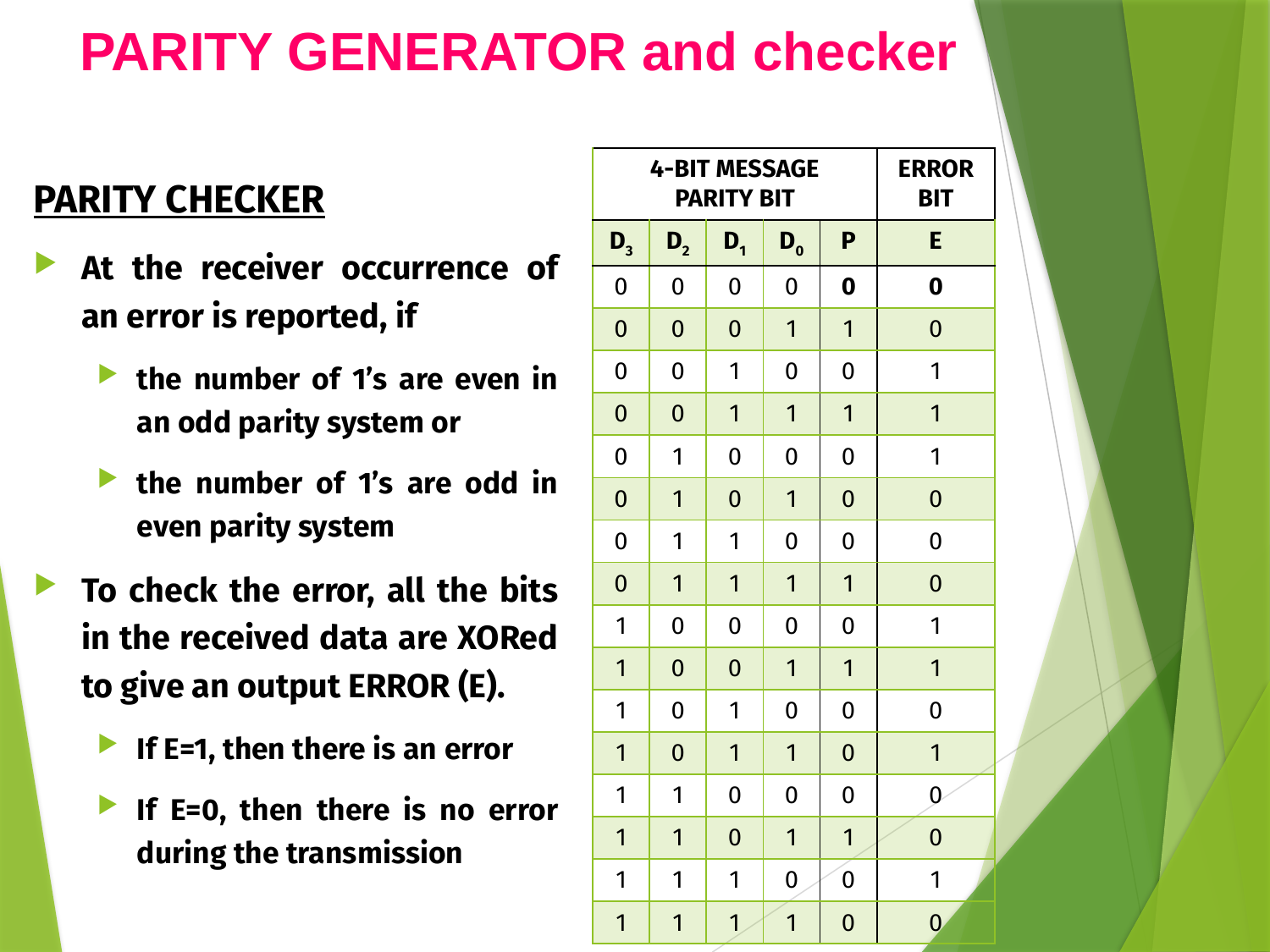

# PARITY GENERATOR and checker
| 4-BIT MESSAGE PARITY BIT |  |  |  |  | ERROR BIT |
| --- | --- | --- | --- | --- | --- |
| D3 | D2 | D1 | D0 | P | E |
| 0 | 0 | 0 | 0 | 0 | 0 |
| 0 | 0 | 0 | 1 | 1 | 0 |
| 0 | 0 | 1 | 0 | 0 | 1 |
| 0 | 0 | 1 | 1 | 1 | 1 |
| 0 | 1 | 0 | 0 | 0 | 1 |
| 0 | 1 | 0 | 1 | 0 | 0 |
| 0 | 1 | 1 | 0 | 0 | 0 |
| 0 | 1 | 1 | 1 | 1 | 0 |
| 1 | 0 | 0 | 0 | 0 | 1 |
| 1 | 0 | 0 | 1 | 1 | 1 |
| 1 | 0 | 1 | 0 | 0 | 0 |
| 1 | 0 | 1 | 1 | 0 | 1 |
| 1 | 1 | 0 | 0 | 0 | 0 |
| 1 | 1 | 0 | 1 | 1 | 0 |
| 1 | 1 | 1 | 0 | 0 | 1 |
| 1 | 1 | 1 | 1 | 0 | 0 |
PARITY CHECKER
At the receiver occurrence of an error is reported, if
the number of 1’s are even in an odd parity system or
the number of 1’s are odd in even parity system
To check the error, all the bits in the received data are XORed to give an output ERROR (E).
If E=1, then there is an error
If E=0, then there is no error during the transmission